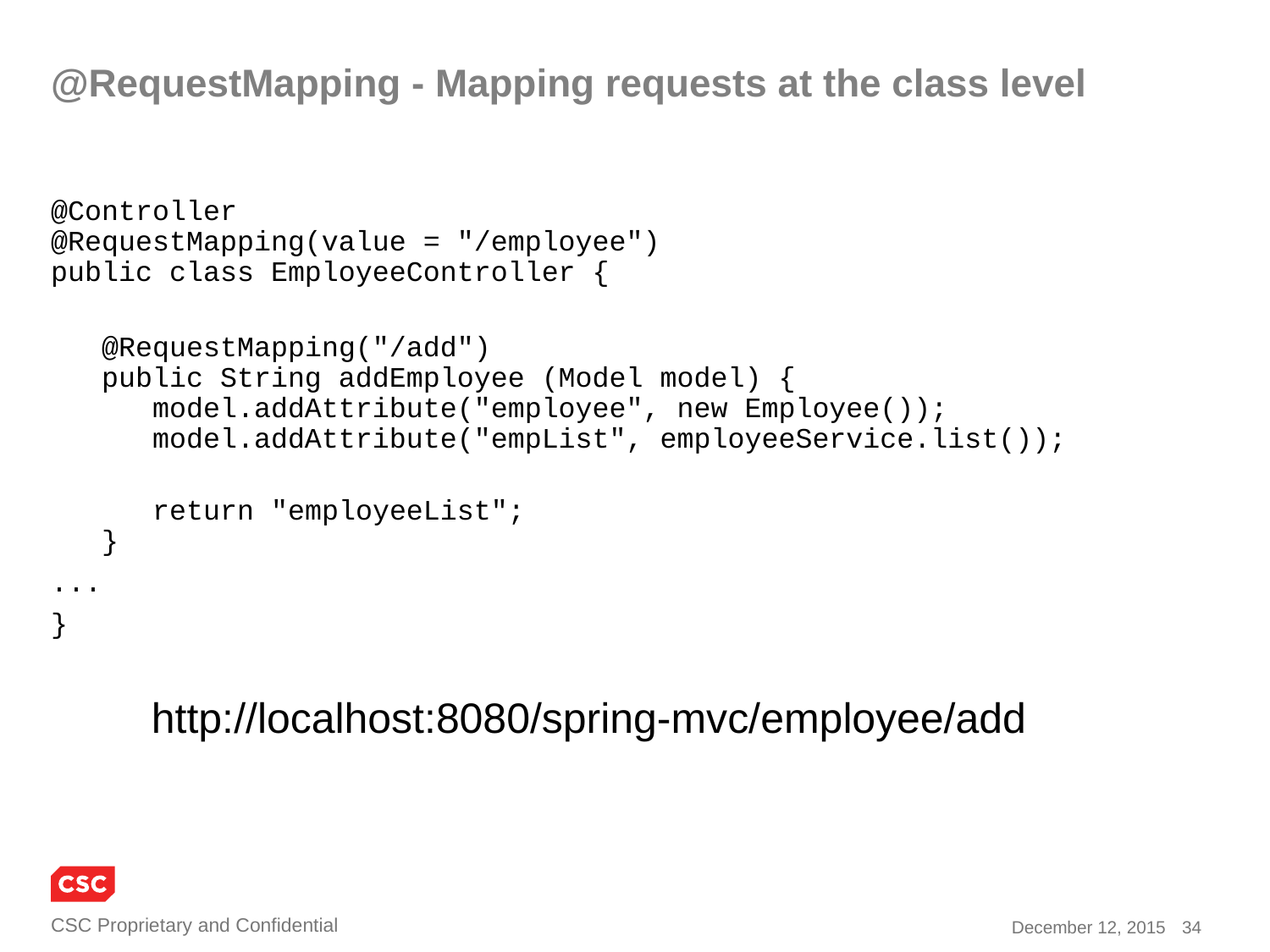

# @RequestMapping - Mapping requests at the class level
@Controller
@RequestMapping(value = "/employee")
public class EmployeeController {
   @RequestMapping("/add")
   public String addEmployee (Model model) {
      model.addAttribute("employee", new Employee());
      model.addAttribute("empList", employeeService.list());
      return "employeeList";
   }
...
}
http://localhost:8080/spring-mvc/employee/add